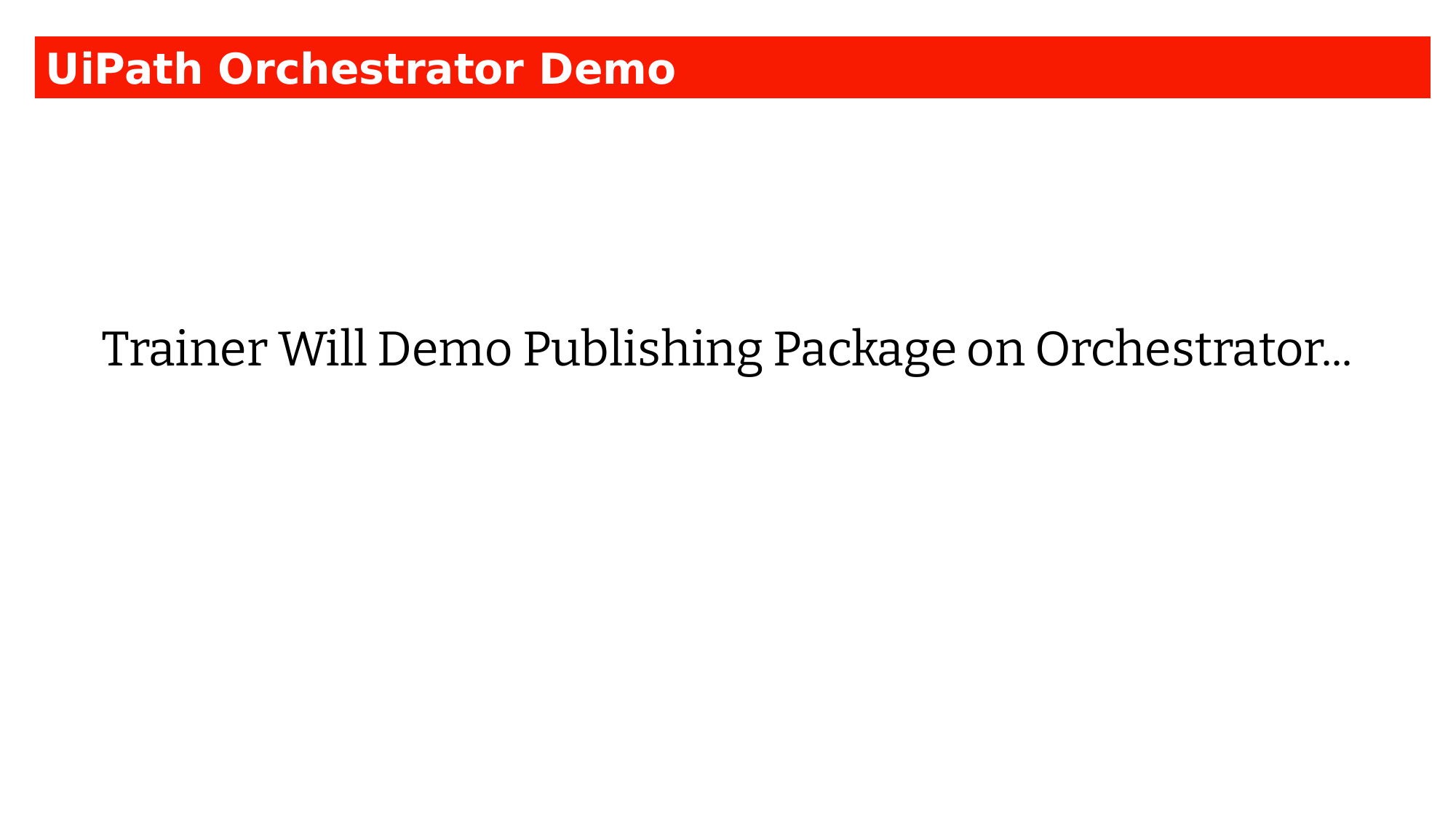

UiPath Orchestrator Demo
Trainer Will Demo Publishing Package on Orchestrator...